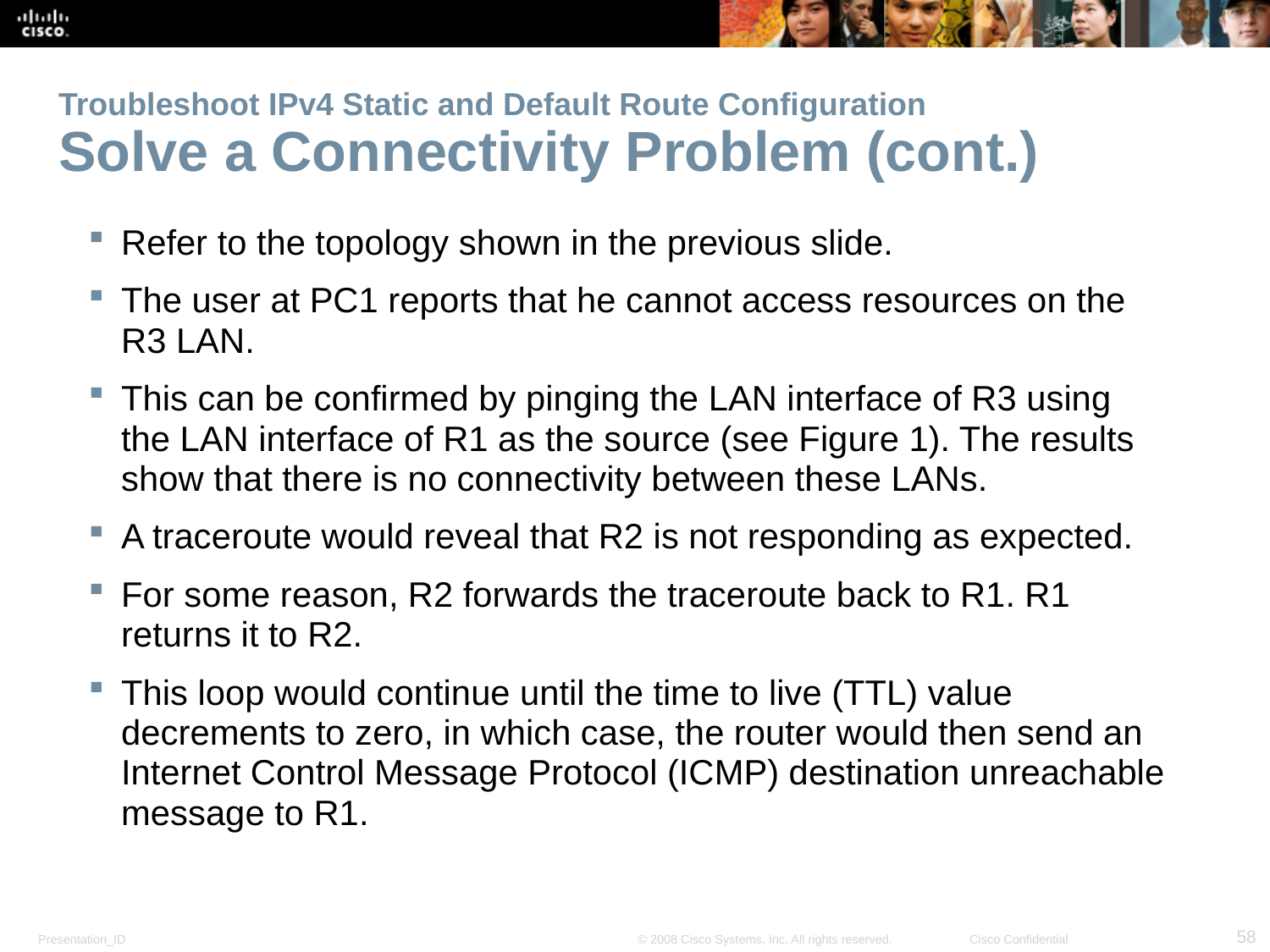

# Troubleshoot IPv4 Static and Default Route Configuration Solve a Connectivity Problem (cont.)
Refer to the topology shown in the previous slide.
The user at PC1 reports that he cannot access resources on the R3 LAN.
This can be confirmed by pinging the LAN interface of R3 using the LAN interface of R1 as the source (see Figure 1). The results show that there is no connectivity between these LANs.
A traceroute would reveal that R2 is not responding as expected.
For some reason, R2 forwards the traceroute back to R1. R1 returns it to R2.
This loop would continue until the time to live (TTL) value decrements to zero, in which case, the router would then send an Internet Control Message Protocol (ICMP) destination unreachable message to R1.